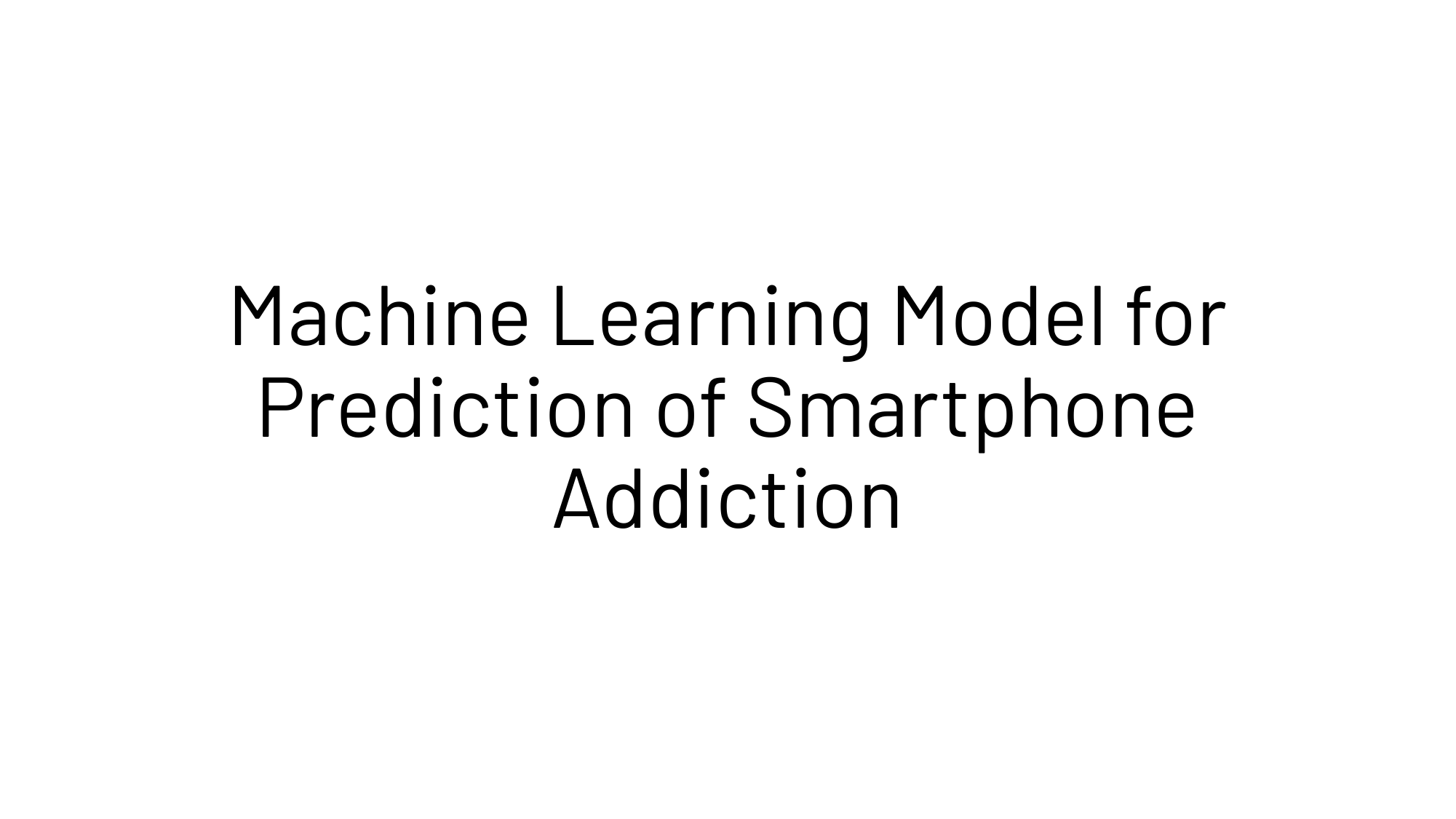

# Machine Learning Model for Prediction of Smartphone Addiction